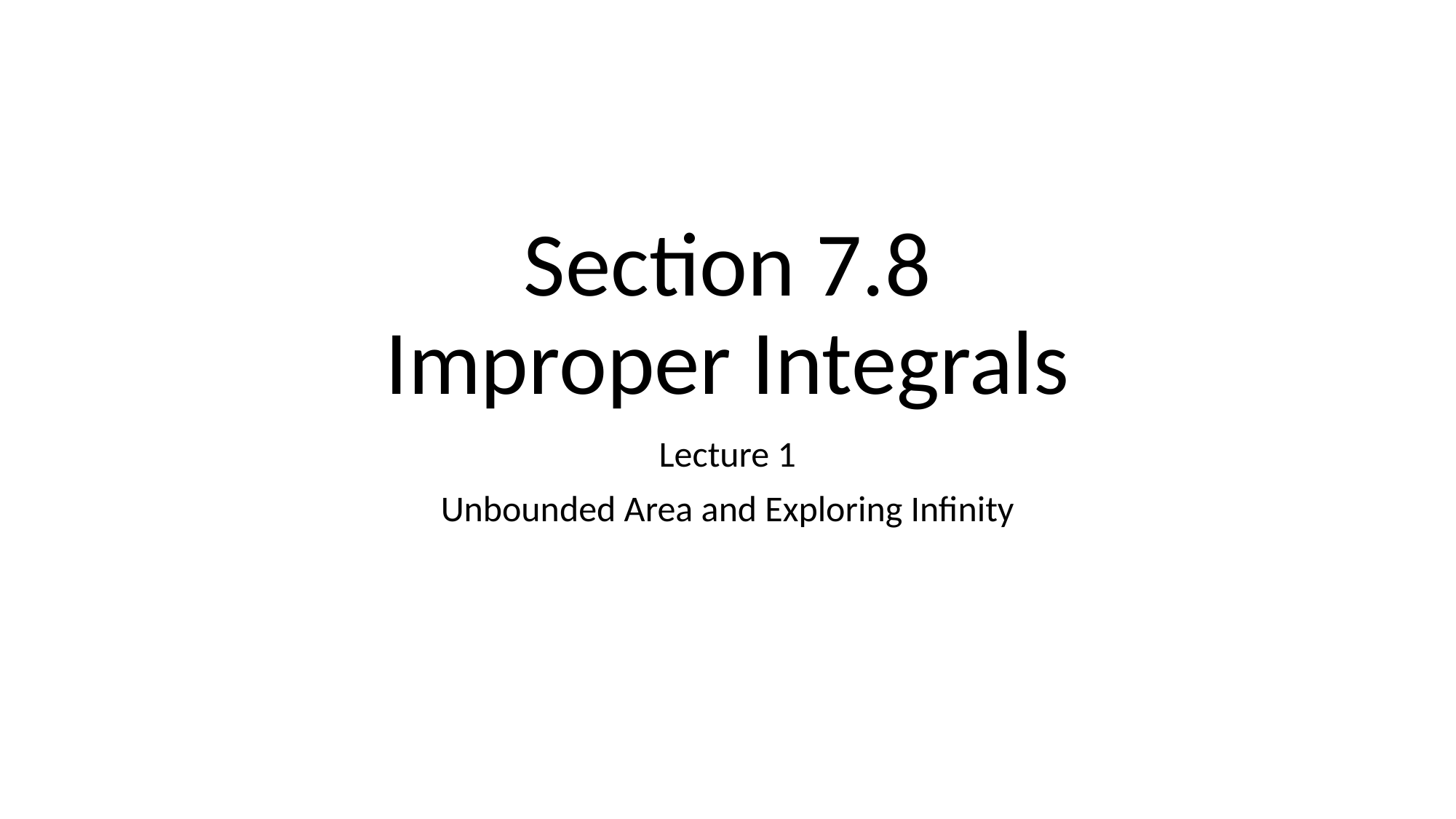

# Section 7.8 Improper Integrals

Lecture 1
Unbounded Area and Exploring Infinity